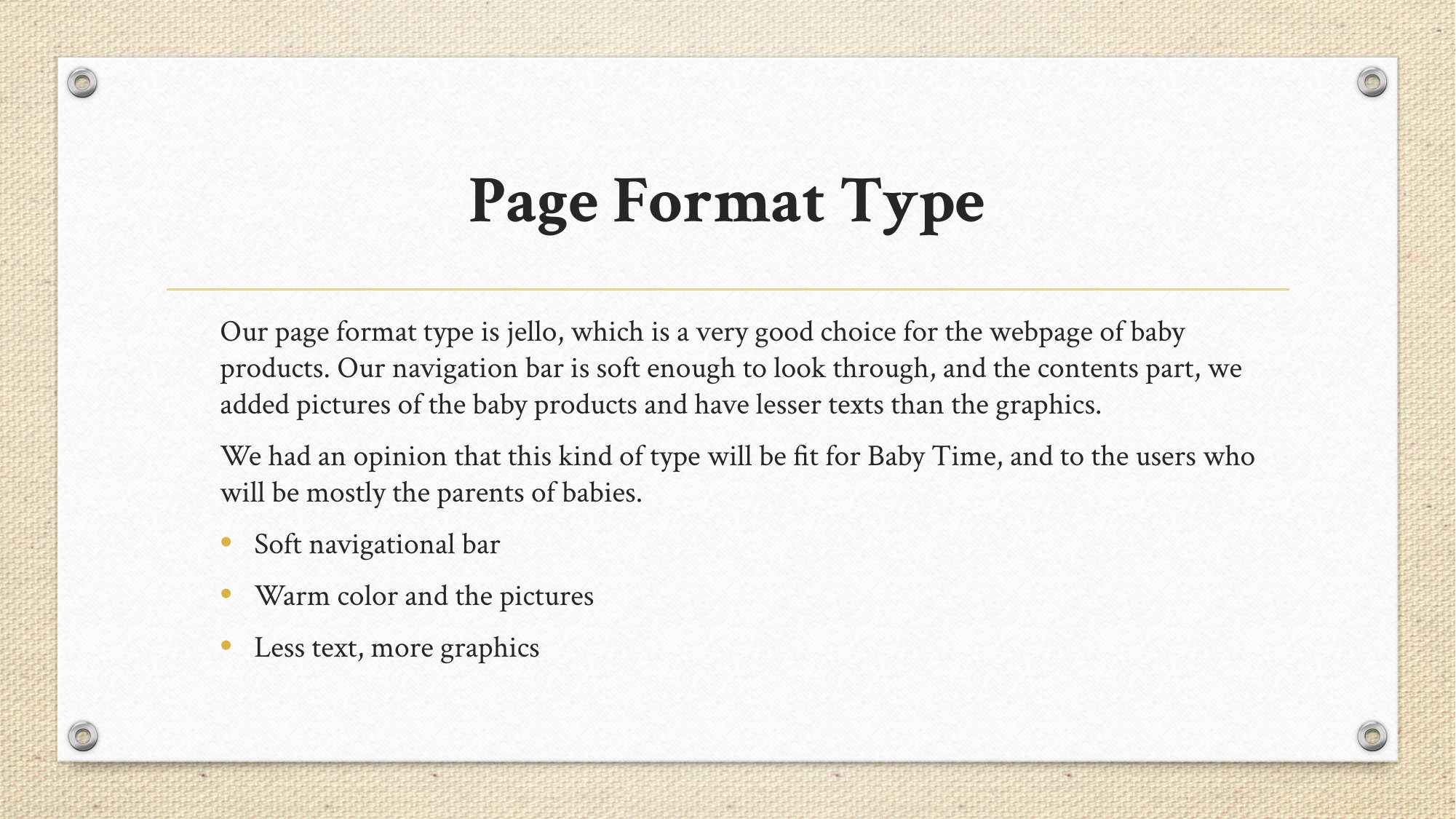

# Page Format Type
Our page format type is jello, which is a very good choice for the webpage of baby products. Our navigation bar is soft enough to look through, and the contents part, we added pictures of the baby products and have lesser texts than the graphics.
We had an opinion that this kind of type will be fit for Baby Time, and to the users who will be mostly the parents of babies.
Soft navigational bar
Warm color and the pictures
Less text, more graphics